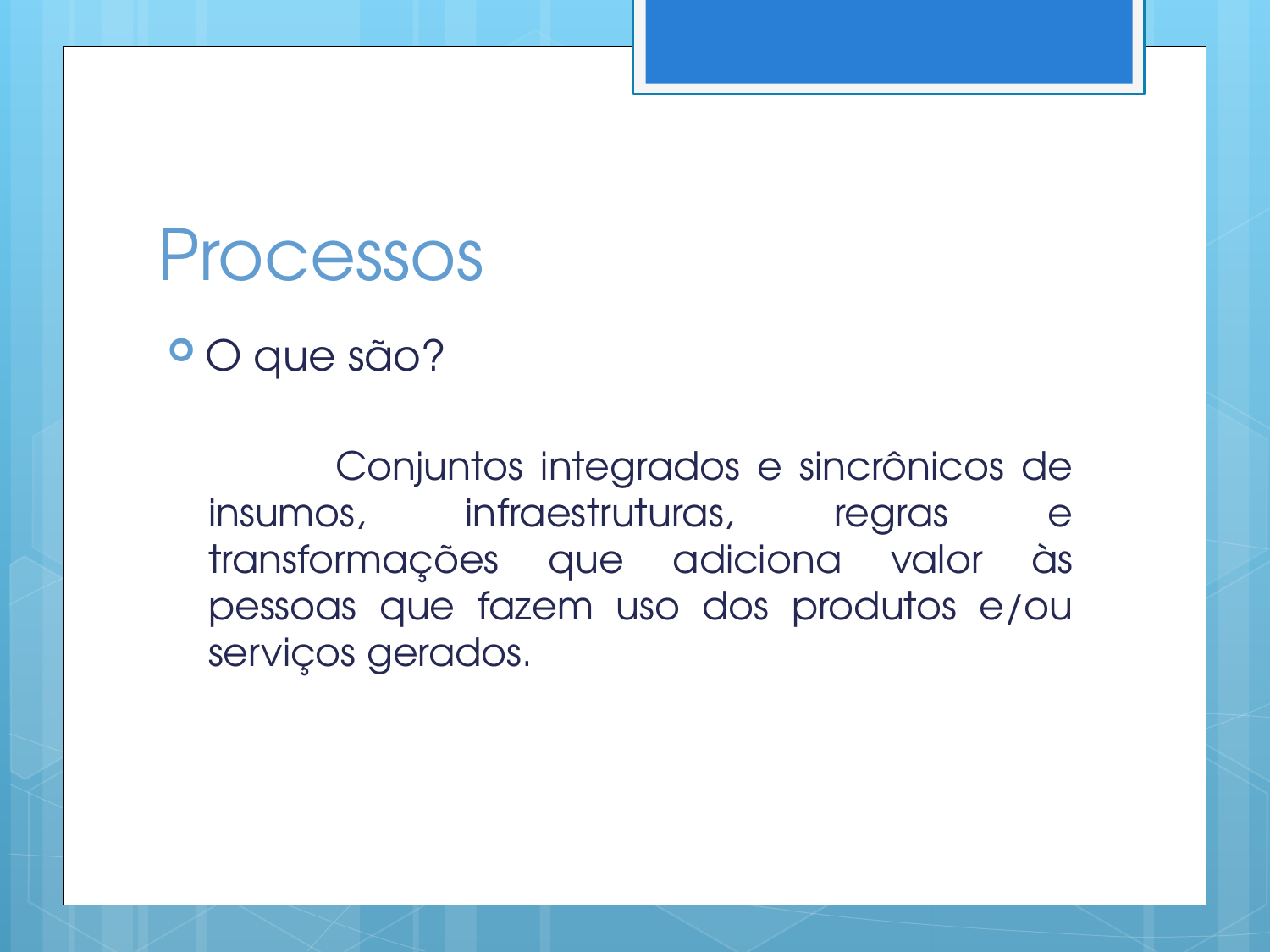

# Processos
O que são?

	Conjuntos integrados e sincrônicos de insumos, infraestruturas, regras e transformações que adiciona valor às pessoas que fazem uso dos produtos e/ou serviços gerados.